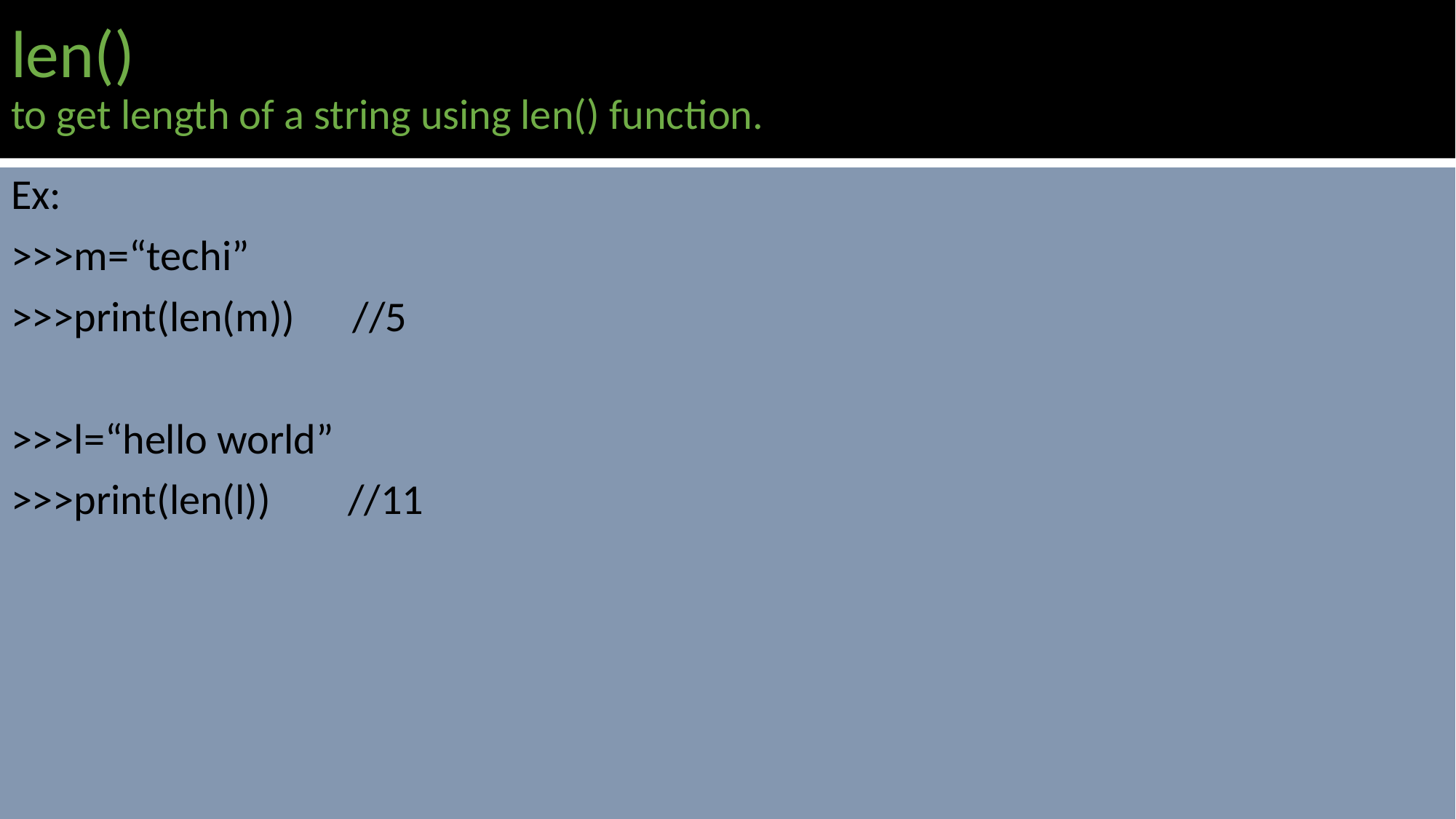

# len() to get length of a string using len() function.
Ex:
>>>m=“techi”
>>>print(len(m))      //5

>>>l=“hello world”
>>>print(len(l))        //11